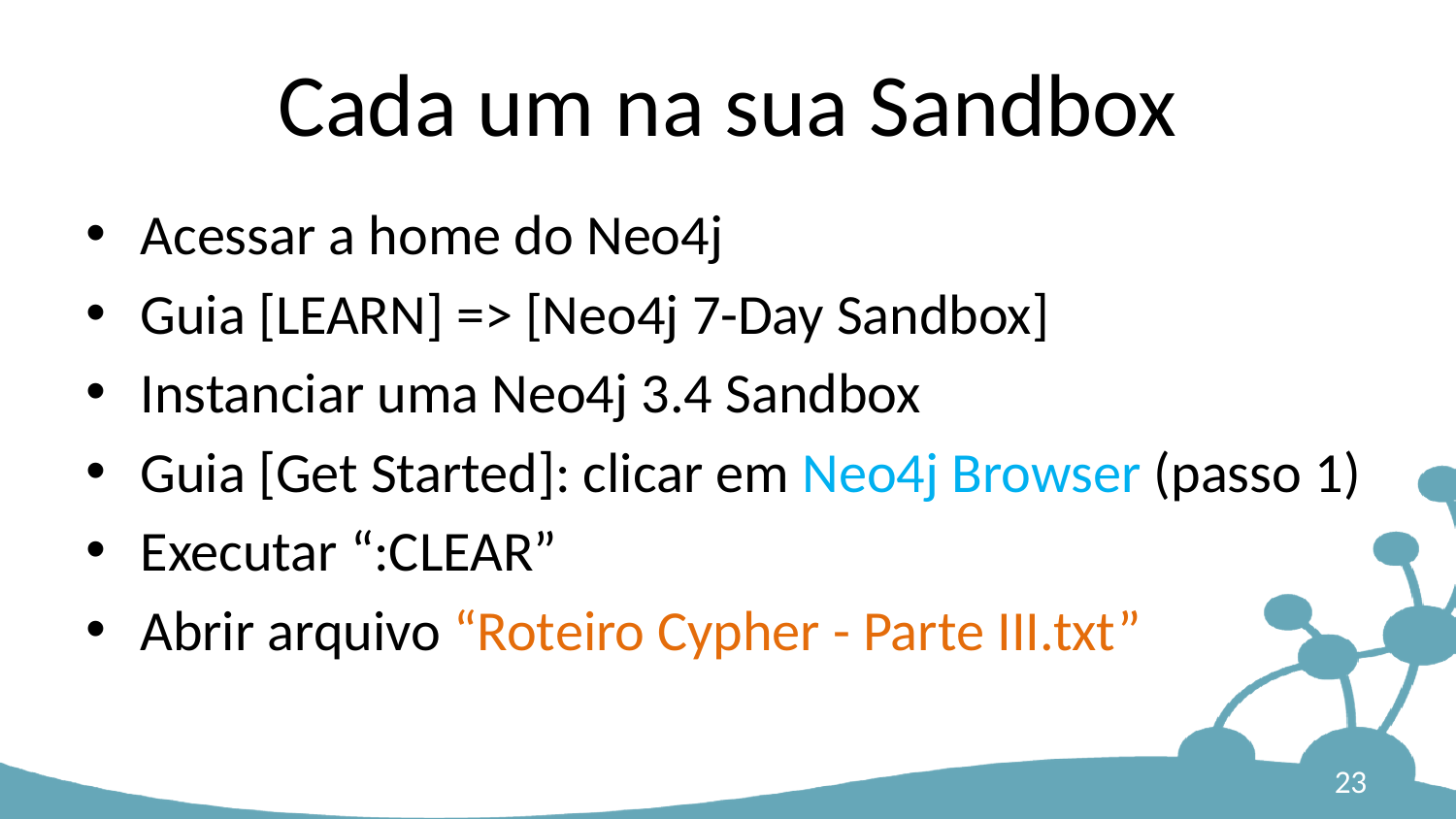

# Cada um na sua Sandbox
Acessar a home do Neo4j
Guia [LEARN] => [Neo4j 7-Day Sandbox]
Instanciar uma Neo4j 3.4 Sandbox
Guia [Get Started]: clicar em Neo4j Browser (passo 1)
Executar “:CLEAR”
Abrir arquivo “Roteiro Cypher - Parte III.txt”
23